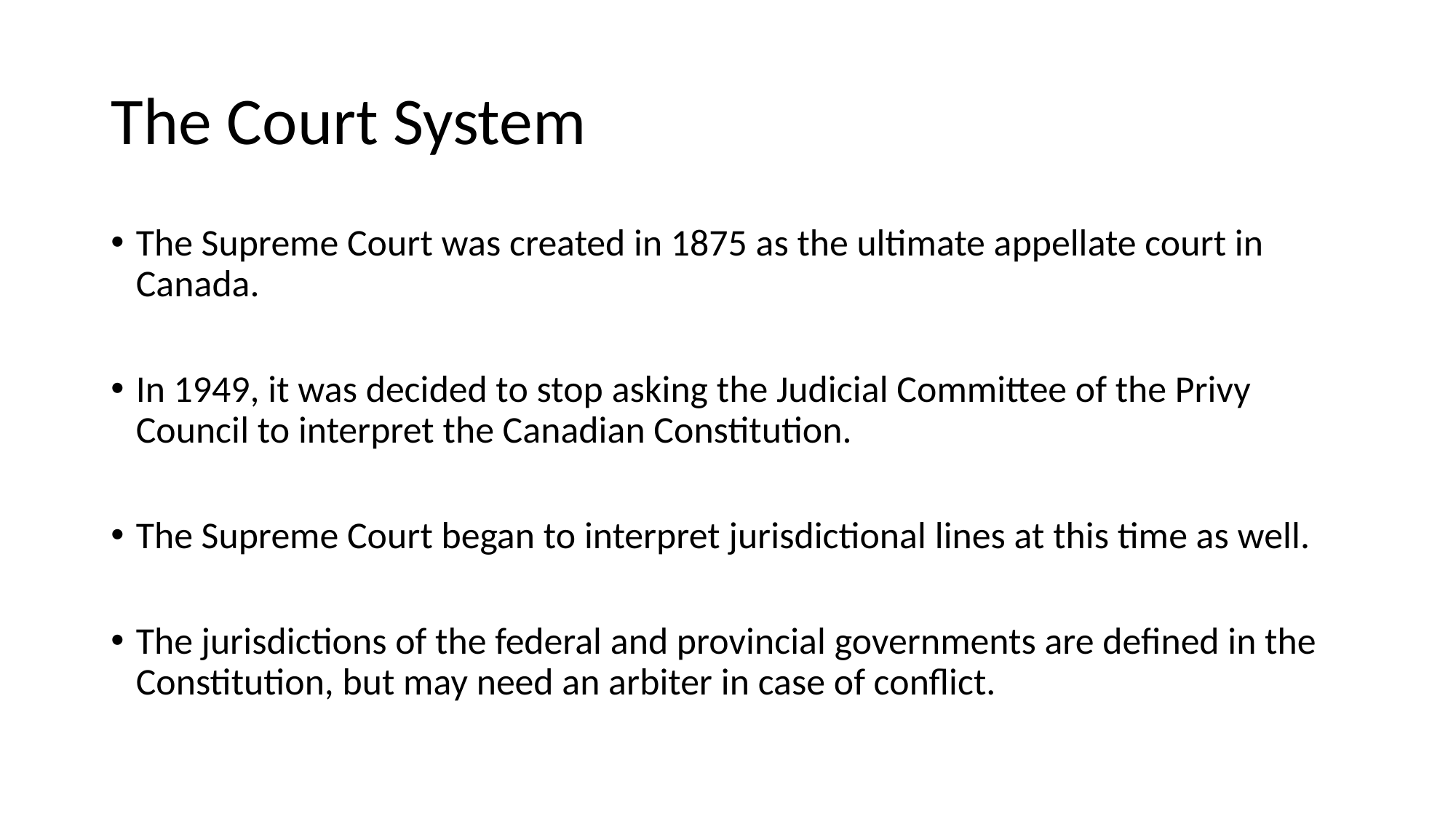

# The Court System
The Supreme Court was created in 1875 as the ultimate appellate court in Canada.

In 1949, it was decided to stop asking the Judicial Committee of the Privy Council to interpret the Canadian Constitution.

The Supreme Court began to interpret jurisdictional lines at this time as well.

The jurisdictions of the federal and provincial governments are defined in the Constitution, but may need an arbiter in case of conflict.